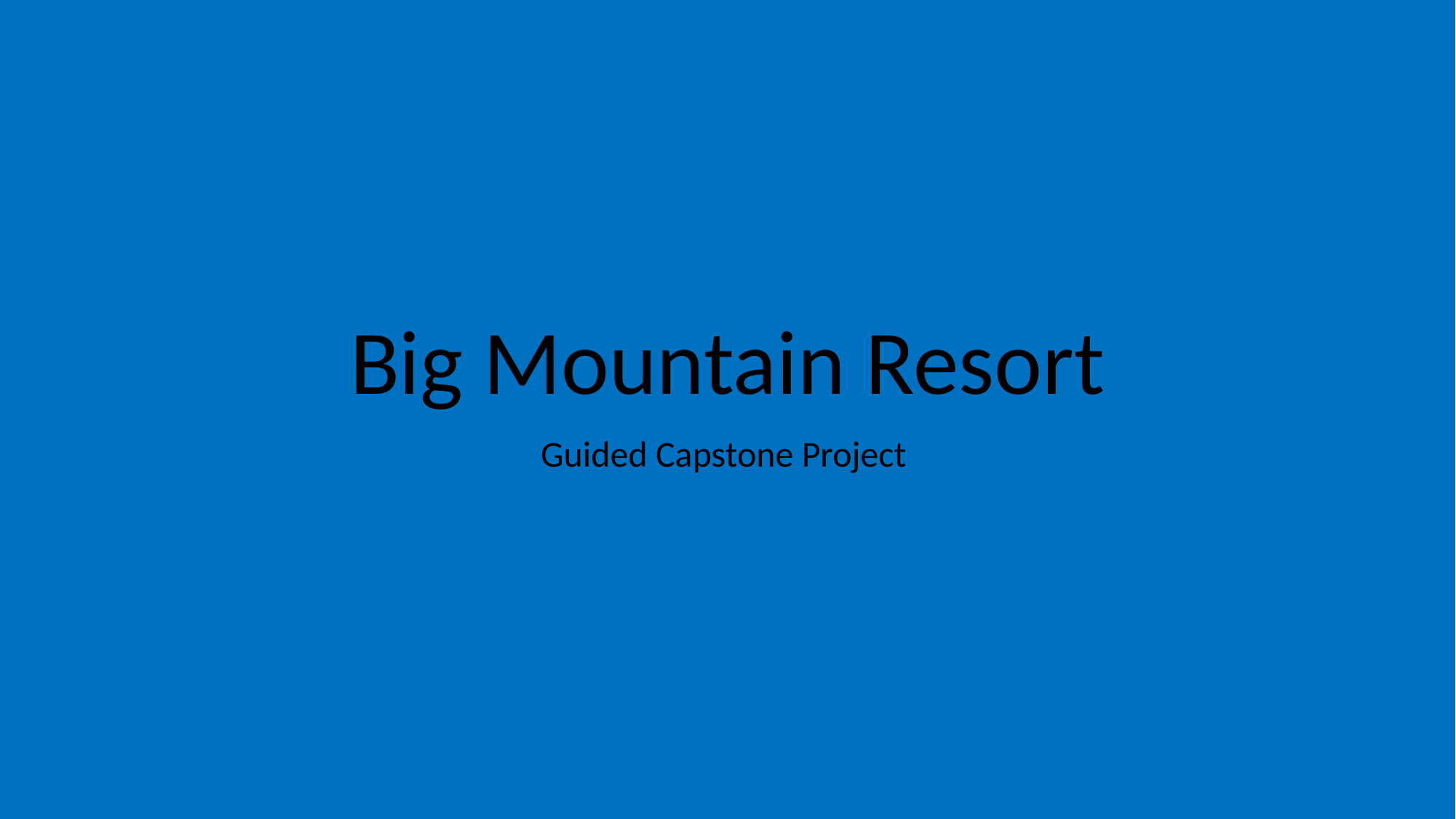

# Big Mountain Resort
Guided Capstone Project